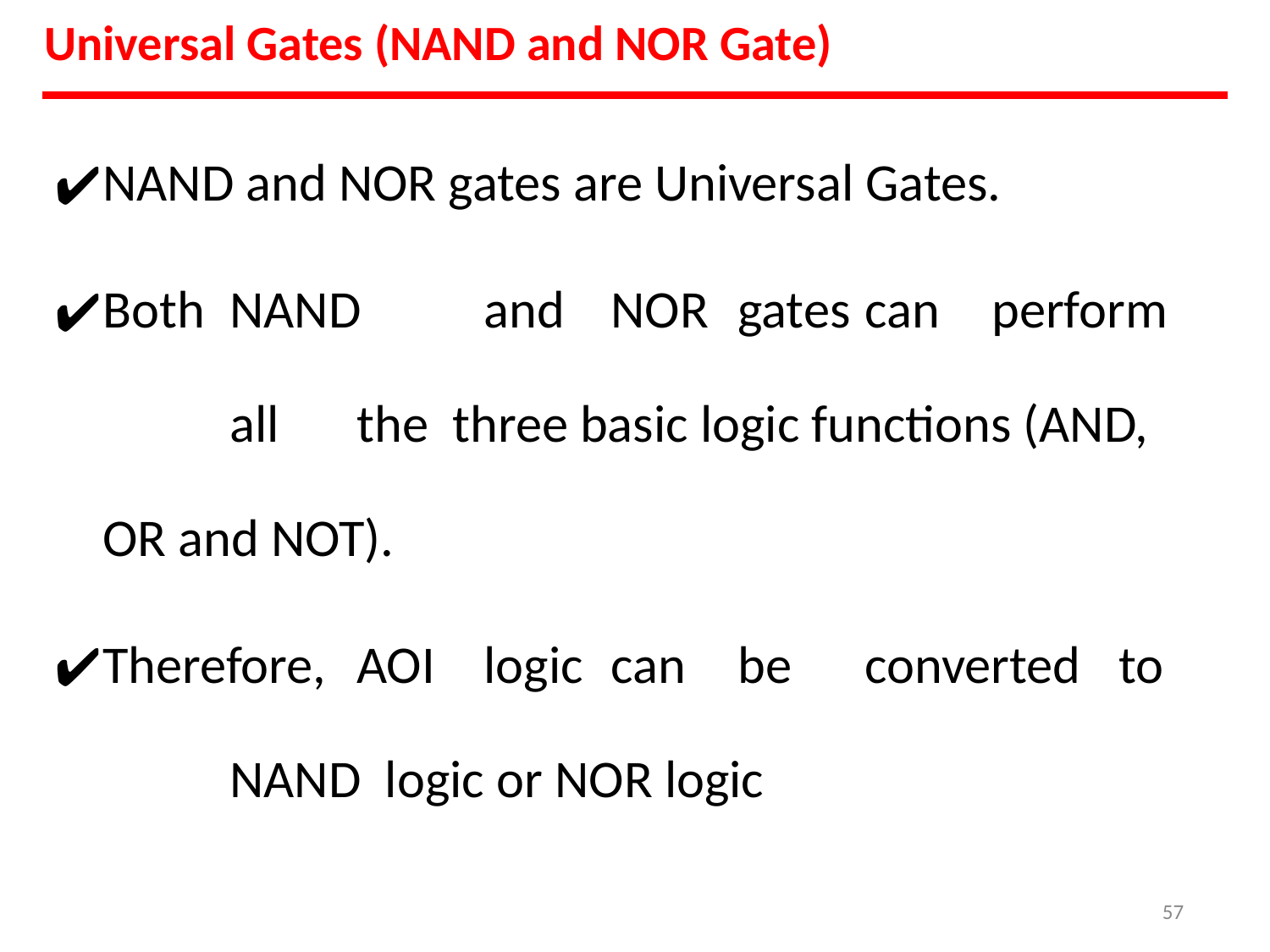

Universal Gates (NAND and NOR Gate)

NAND and NOR gates are Universal Gates.
Both	NAND	and	NOR	gates	can	perform	all	the  three basic logic functions (AND, OR and NOT).
Therefore,	AOI	logic	can	be	converted	to	NAND  logic or NOR logic

57